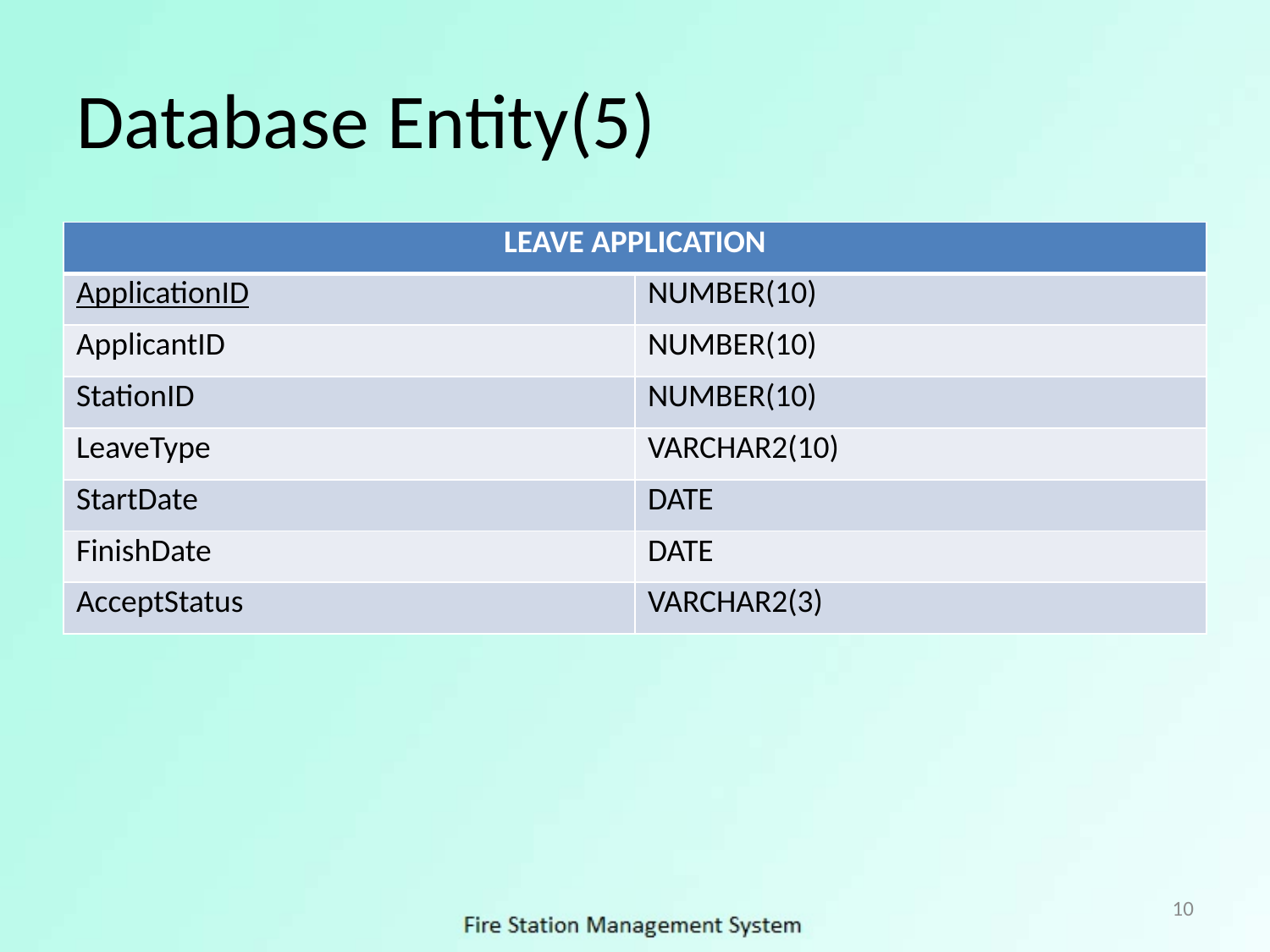

# Database Entity(5)
| LEAVE APPLICATION |  |
| --- | --- |
| ApplicationID | NUMBER(10) |
| ApplicantID | NUMBER(10) |
| StationID | NUMBER(10) |
| LeaveType | VARCHAR2(10) |
| StartDate | DATE |
| FinishDate | DATE |
| AcceptStatus | VARCHAR2(3) |
10